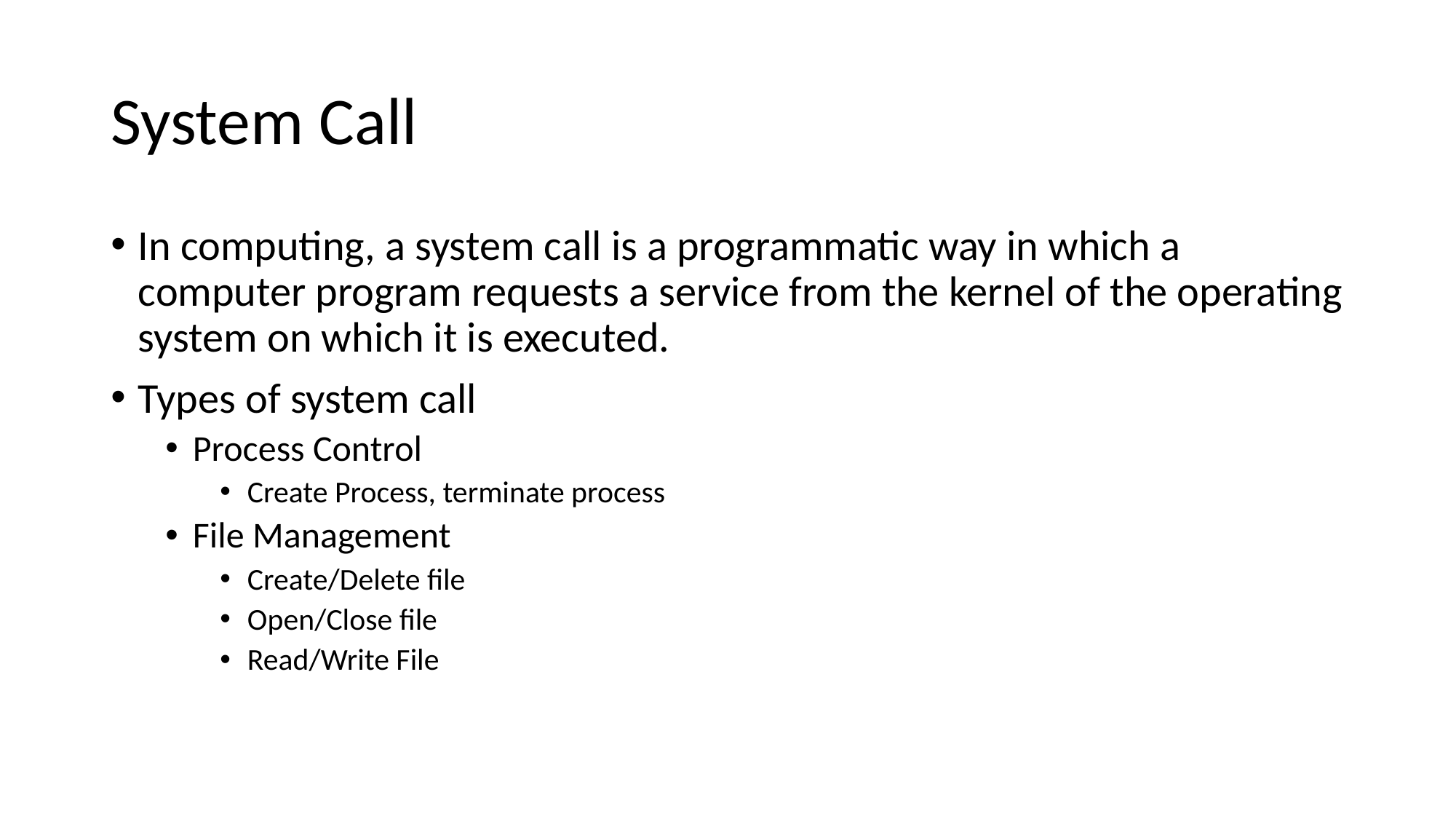

# System Call
In computing, a system call is a programmatic way in which a computer program requests a service from the kernel of the operating system on which it is executed.
Types of system call
Process Control
Create Process, terminate process
File Management
Create/Delete file
Open/Close file
Read/Write File